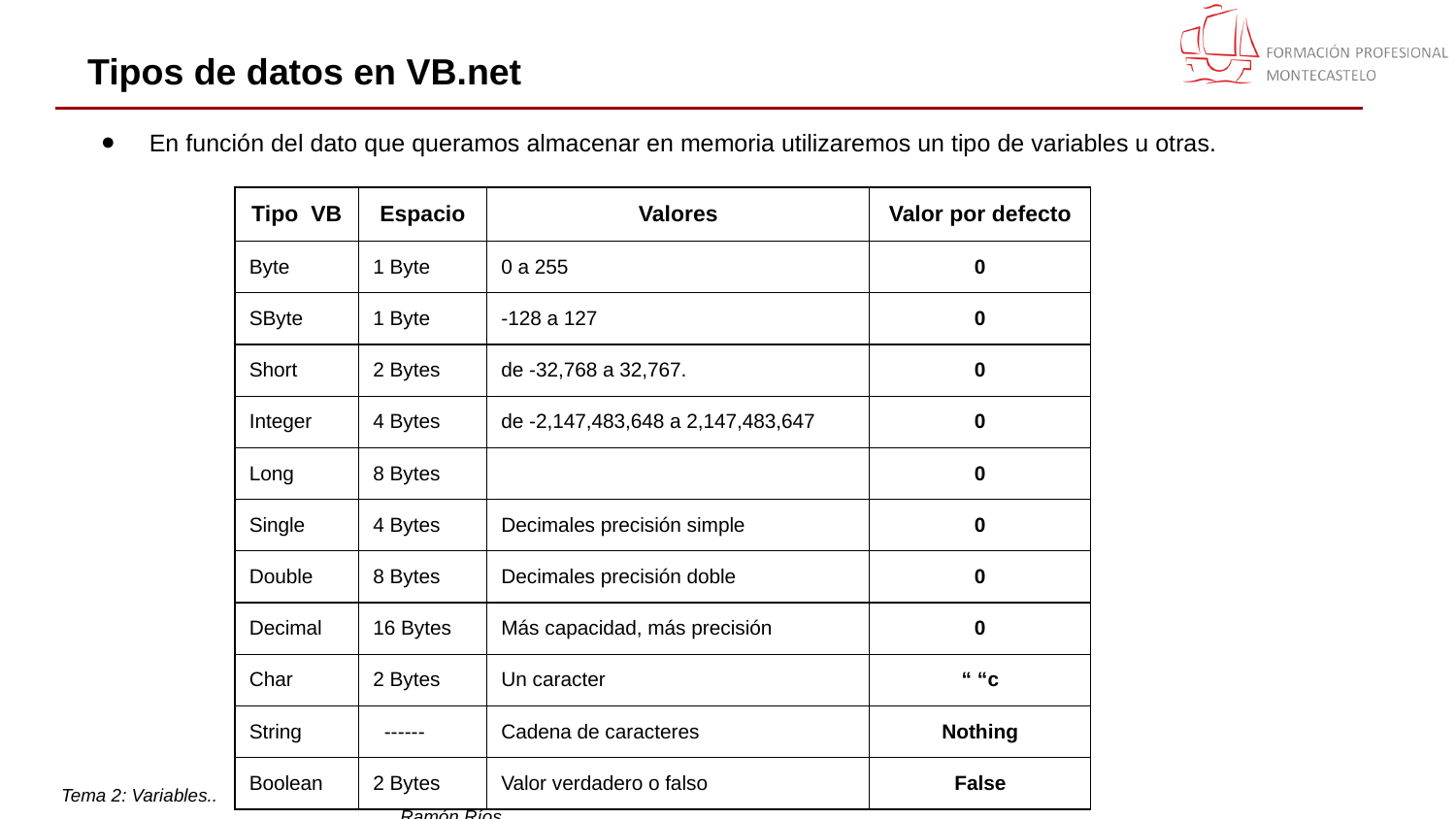

# Tipos de datos en VB.net
En función del dato que queramos almacenar en memoria utilizaremos un tipo de variables u otras.

| Tipo VB | Espacio | Valores | Valor por defecto |
| --- | --- | --- | --- |
| Byte | 1 Byte | 0 a 255 | 0 |
| SByte | 1 Byte | -128 a 127 | 0 |
| Short | 2 Bytes | de -32,768 a 32,767. | 0 |
| Integer | 4 Bytes | de -2,147,483,648 a 2,147,483,647 | 0 |
| Long | 8 Bytes |  | 0 |
| Single | 4 Bytes | Decimales precisión simple | 0 |
| Double | 8 Bytes | Decimales precisión doble | 0 |
| Decimal | 16 Bytes | Más capacidad, más precisión | 0 |
| Char | 2 Bytes | Un caracter | “ “c |
| String | ------ | Cadena de caracteres | Nothing |
| Boolean | 2 Bytes | Valor verdadero o falso | False |